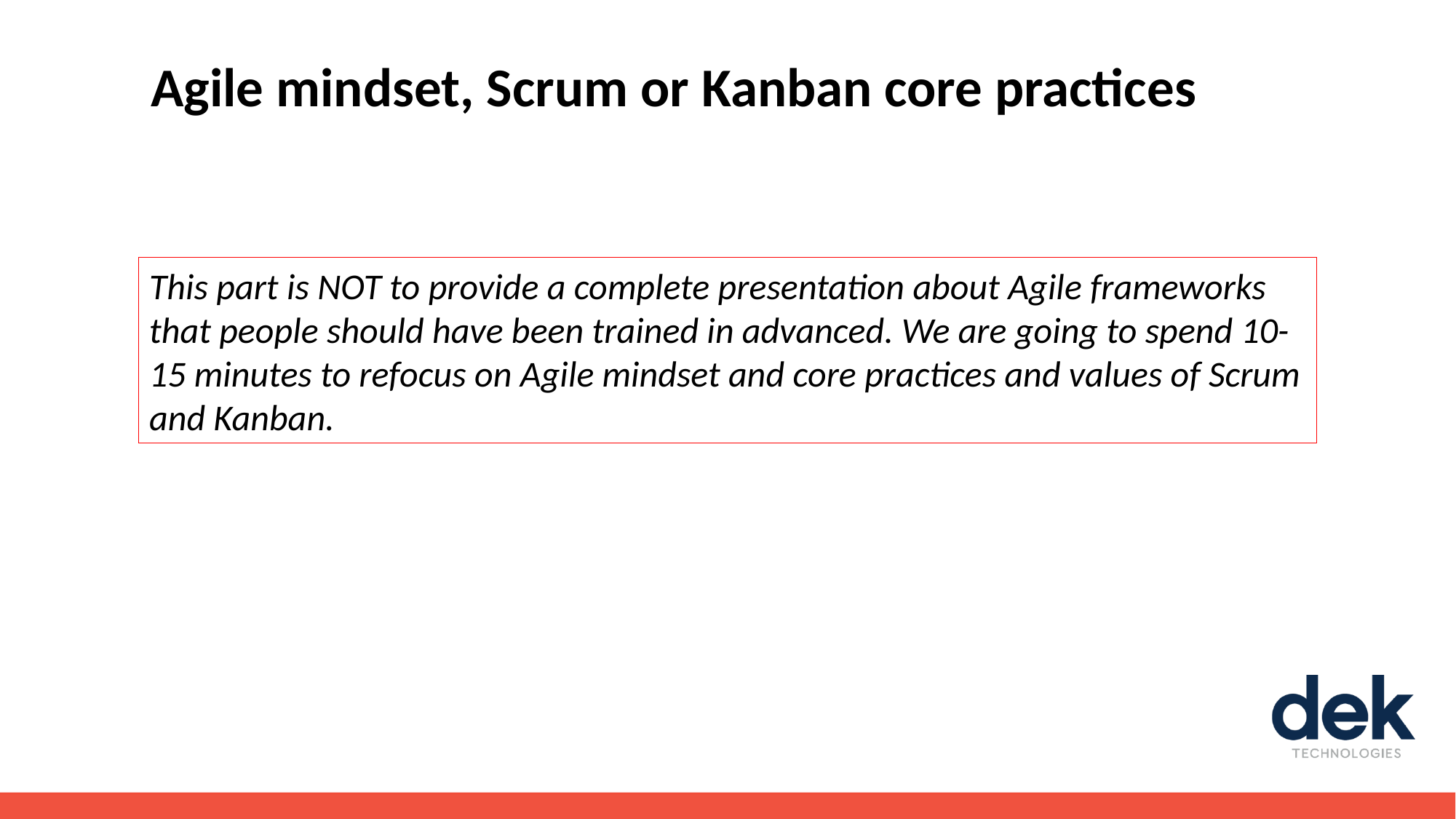

# Agile mindset, Scrum or Kanban core practices
This part is NOT to provide a complete presentation about Agile frameworks that people should have been trained in advanced. We are going to spend 10-15 minutes to refocus on Agile mindset and core practices and values of Scrum and Kanban.